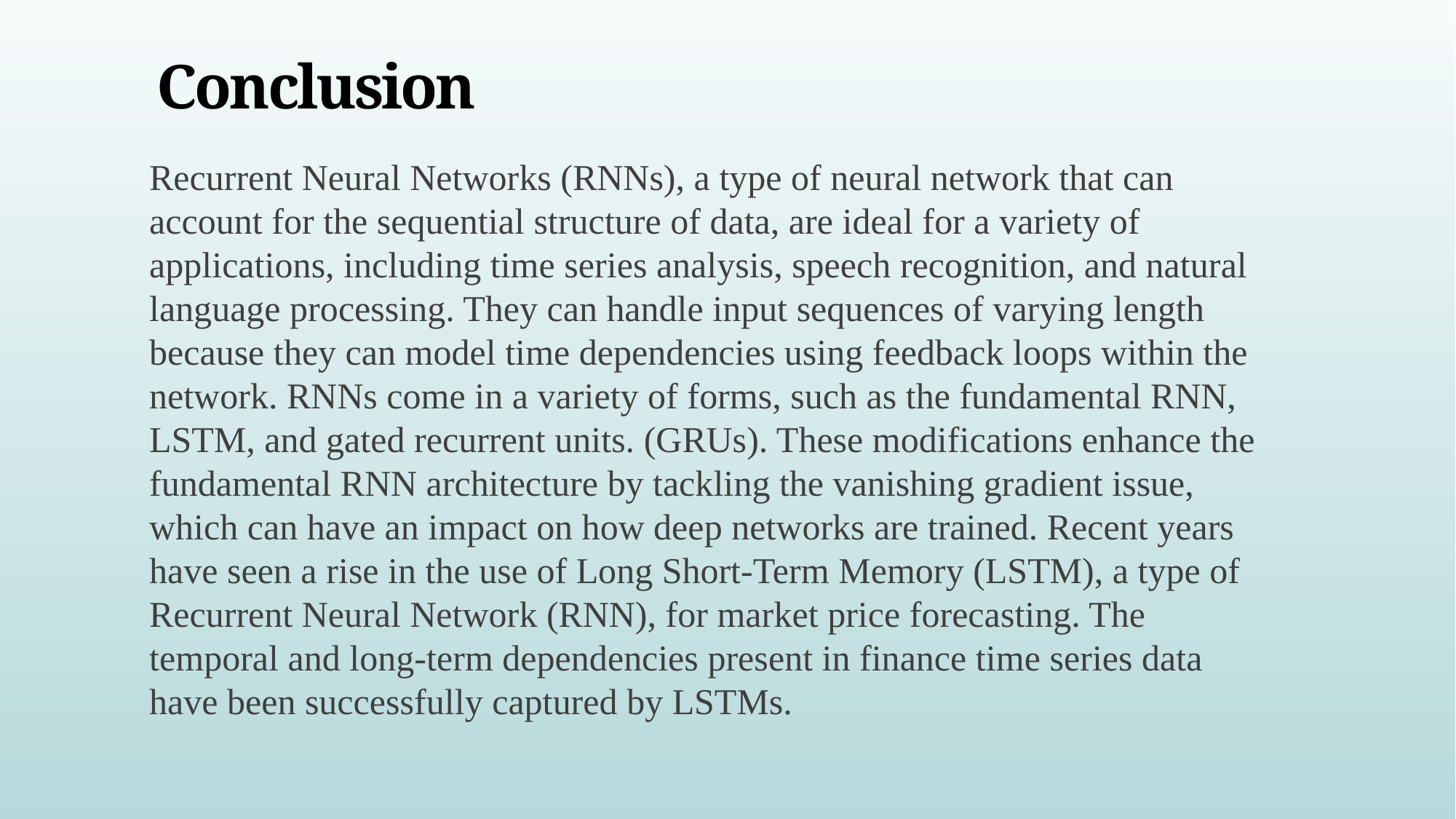

# Conclusion
Recurrent Neural Networks (RNNs), a type of neural network that can account for the sequential structure of data, are ideal for a variety of applications, including time series analysis, speech recognition, and natural language processing. They can handle input sequences of varying length because they can model time dependencies using feedback loops within the network. RNNs come in a variety of forms, such as the fundamental RNN, LSTM, and gated recurrent units. (GRUs). These modifications enhance the fundamental RNN architecture by tackling the vanishing gradient issue, which can have an impact on how deep networks are trained. Recent years have seen a rise in the use of Long Short-Term Memory (LSTM), a type of Recurrent Neural Network (RNN), for market price forecasting. The temporal and long-term dependencies present in finance time series data have been successfully captured by LSTMs.